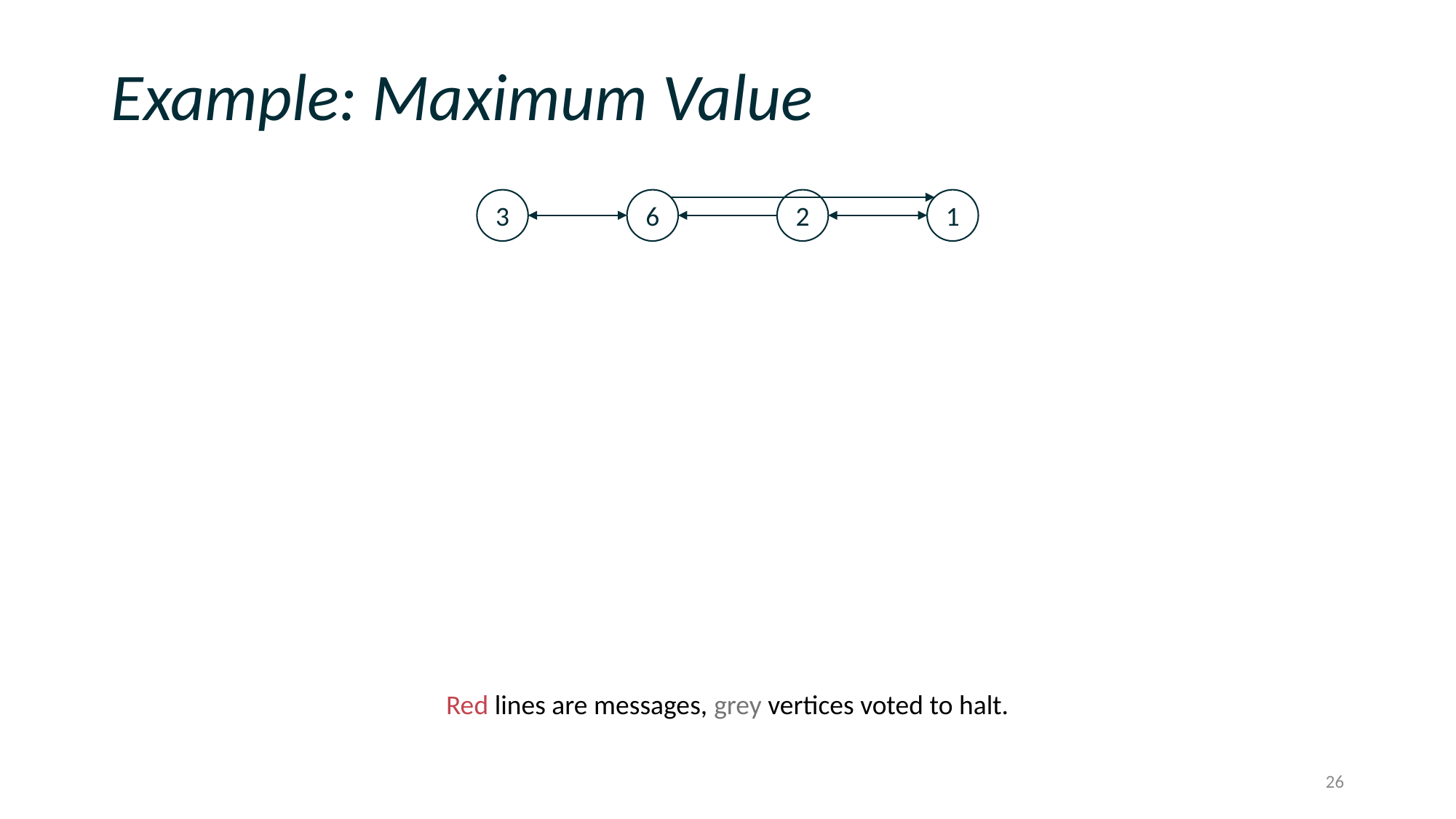

# Example: Maximum Value
3
6
2
1
Red lines are messages, grey vertices voted to halt.
26